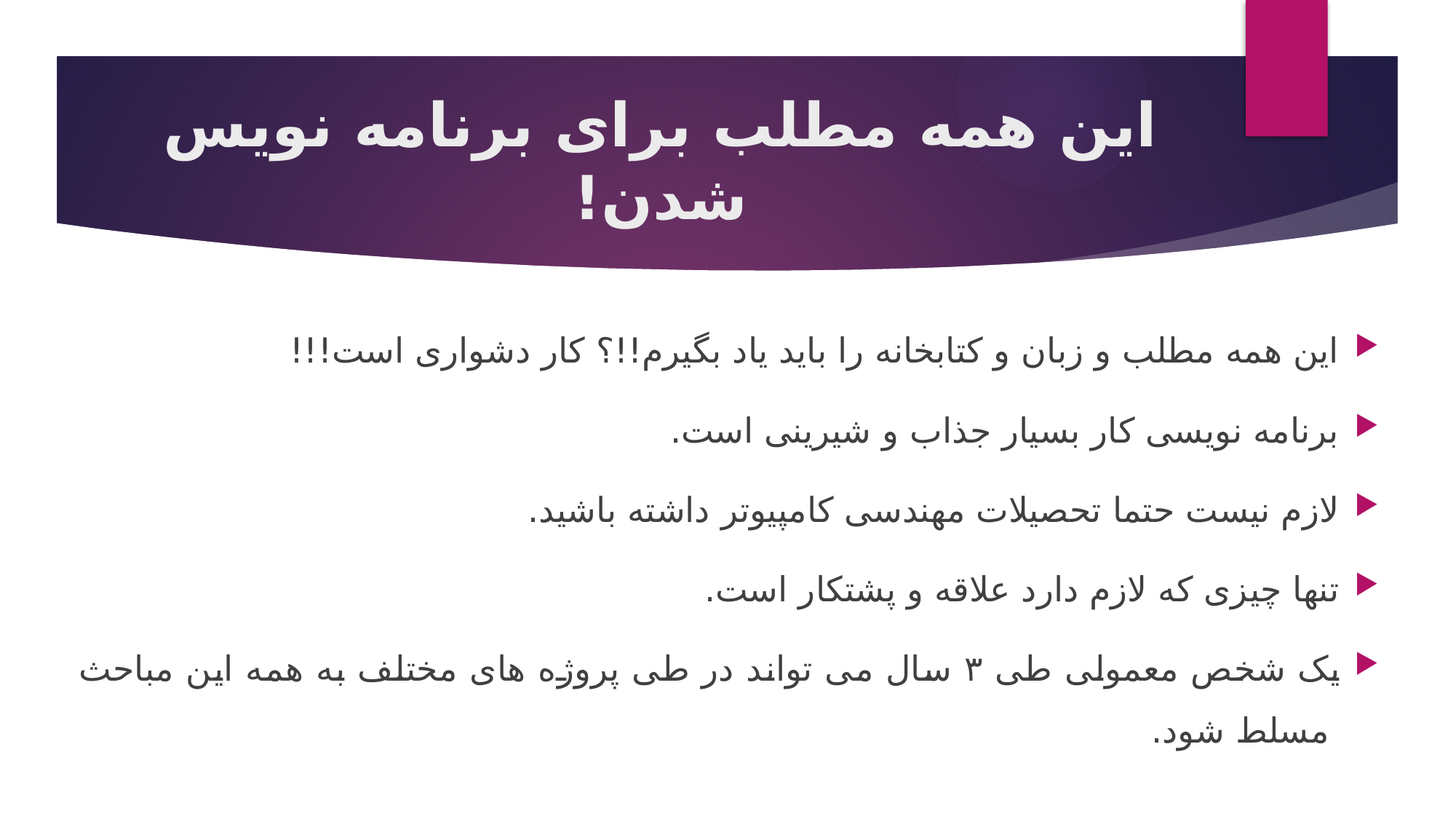

# این همه مطلب برای برنامه نویس شدن!
این همه مطلب و زبان و کتابخانه را باید یاد بگیرم!!؟ کار دشواری است!!!
برنامه نویسی کار بسیار جذاب و شیرینی است.
لازم نیست حتما تحصیلات مهندسی کامپیوتر داشته باشید.
تنها چیزی که لازم دارد علاقه و پشتکار است.
یک شخص معمولی طی ۳ سال می تواند در طی پروژه های مختلف به همه این مباحث  مسلط شود.